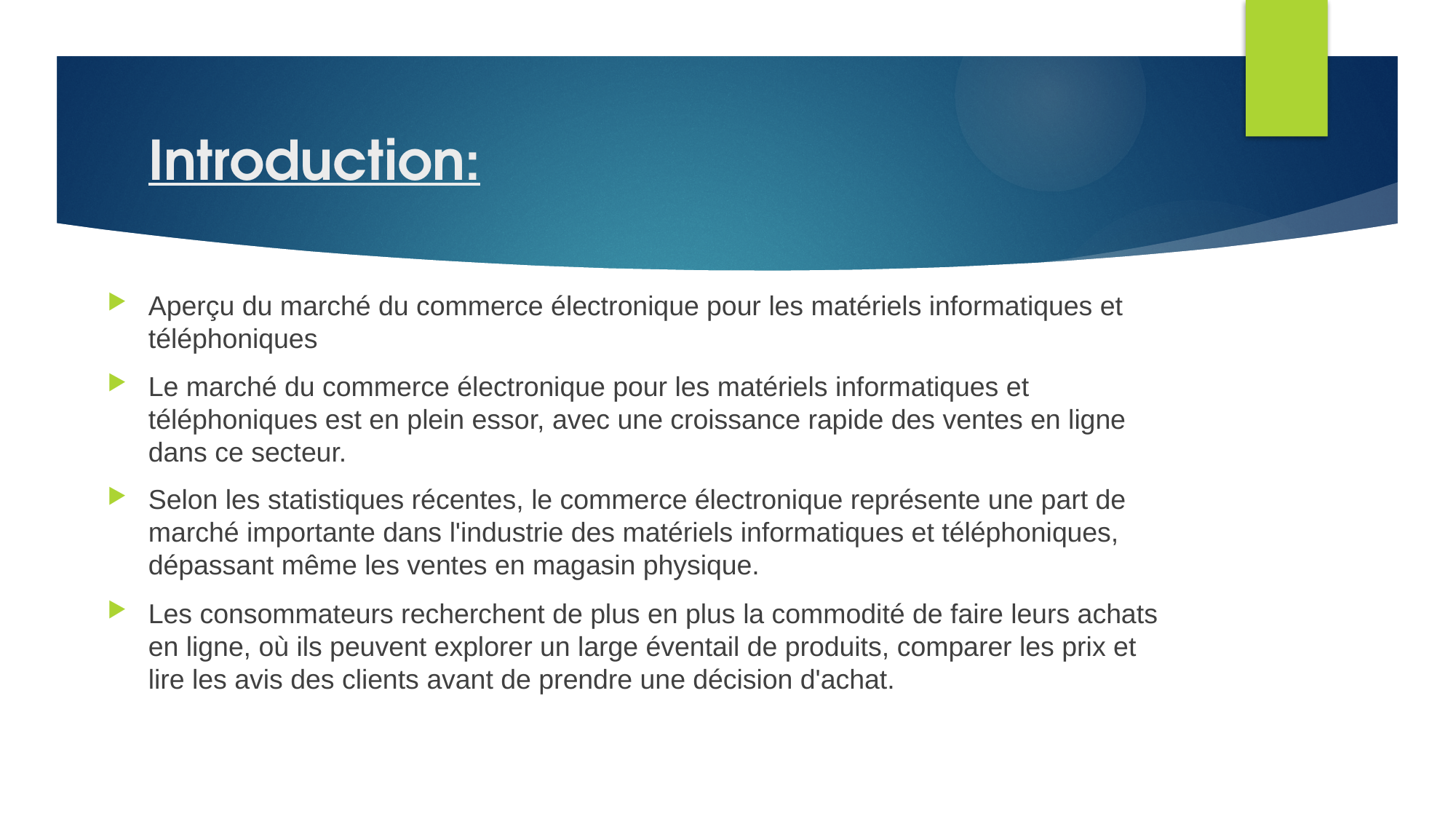

# Introduction:
Aperçu du marché du commerce électronique pour les matériels informatiques et téléphoniques
Le marché du commerce électronique pour les matériels informatiques et téléphoniques est en plein essor, avec une croissance rapide des ventes en ligne dans ce secteur.
Selon les statistiques récentes, le commerce électronique représente une part de marché importante dans l'industrie des matériels informatiques et téléphoniques, dépassant même les ventes en magasin physique.
Les consommateurs recherchent de plus en plus la commodité de faire leurs achats en ligne, où ils peuvent explorer un large éventail de produits, comparer les prix et lire les avis des clients avant de prendre une décision d'achat.